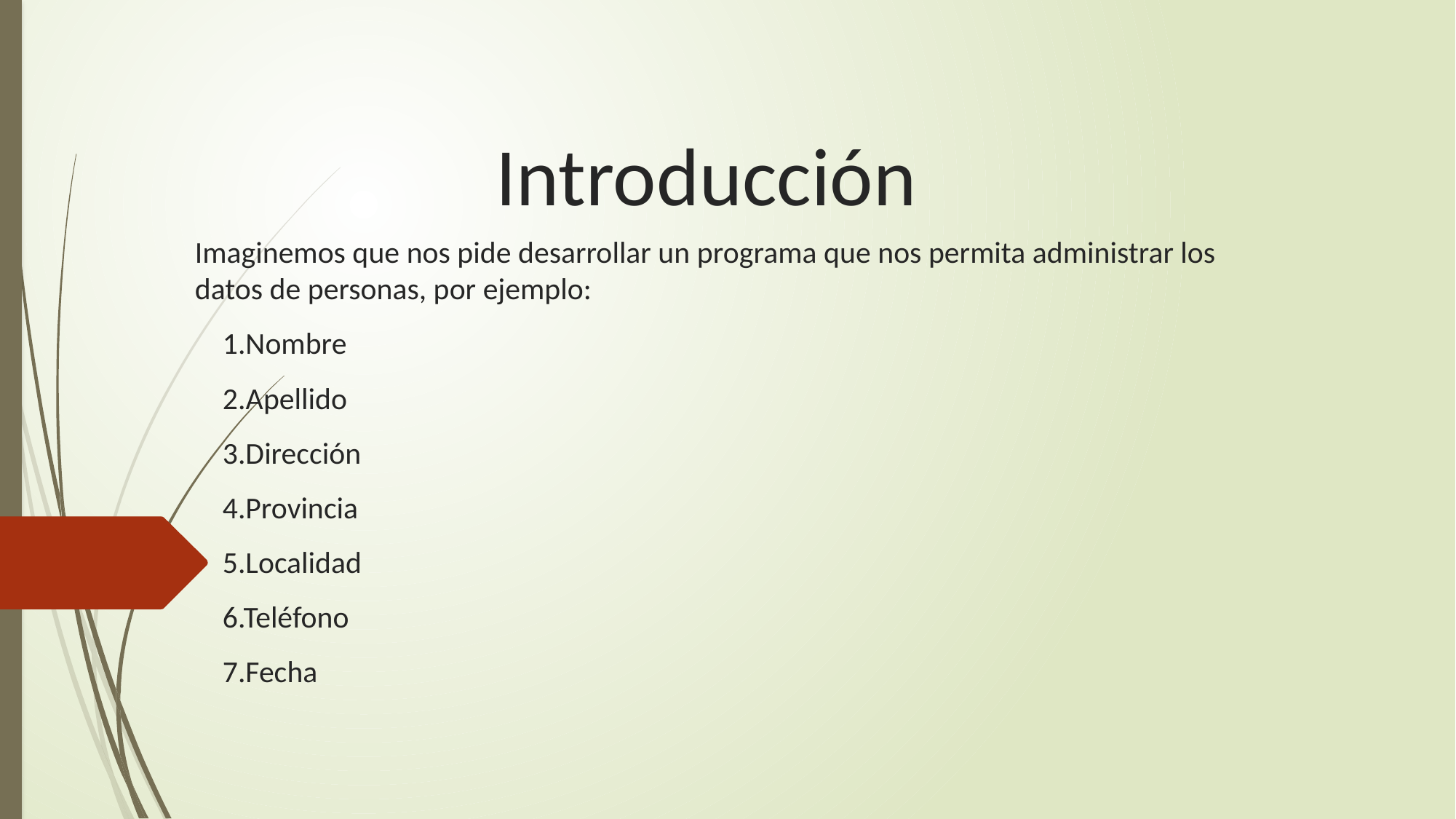

Introducción
Imaginemos que nos pide desarrollar un programa que nos permita administrar los datos de personas, por ejemplo:
    1.Nombre
    2.Apellido
    3.Dirección
    4.Provincia
    5.Localidad
    6.Teléfono
    7.Fecha